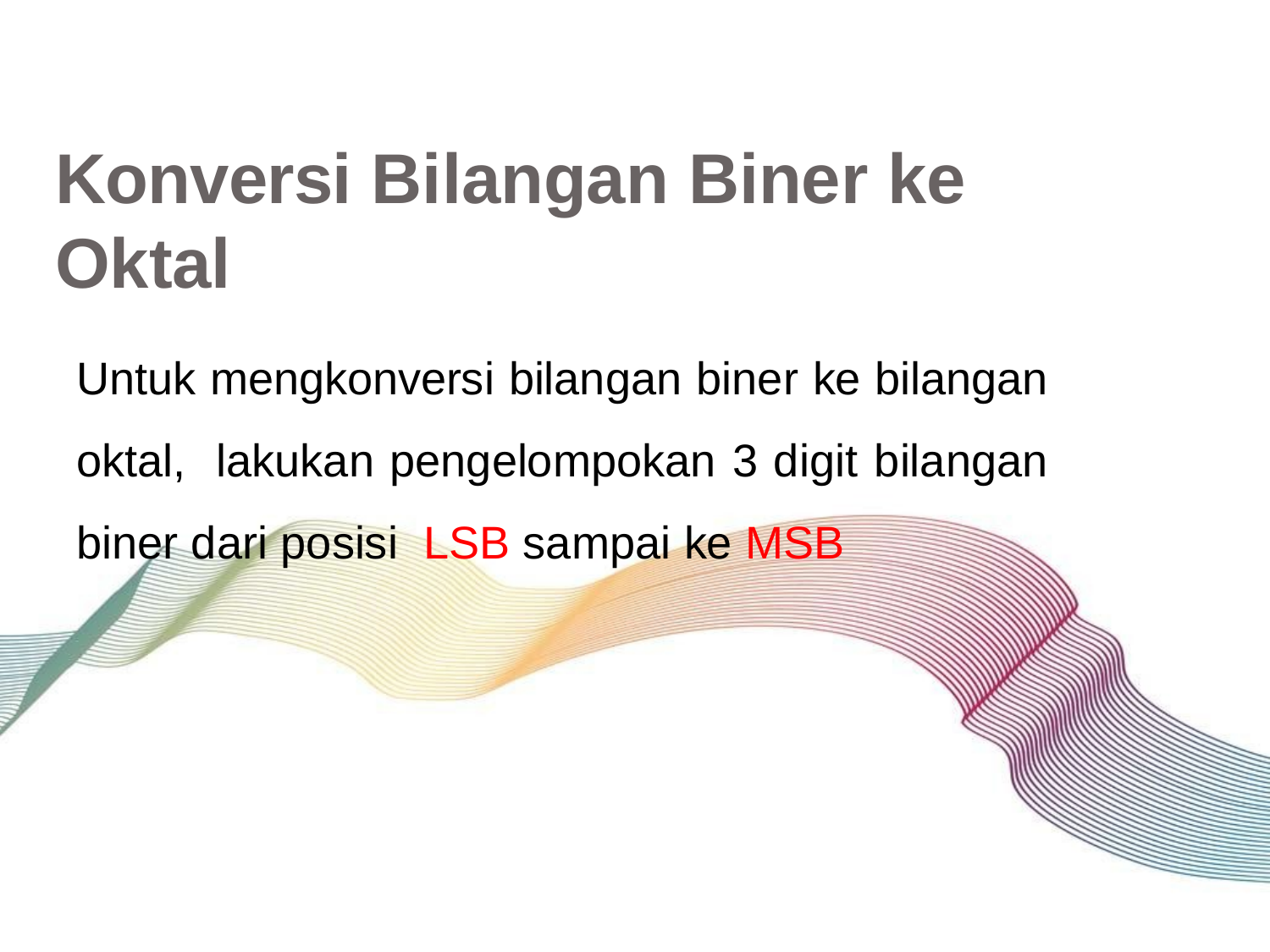

Konversi Bilangan Biner ke Oktal
Untuk mengkonversi bilangan biner ke bilangan oktal,  lakukan pengelompokan 3 digit bilangan biner dari posisi  LSB sampai ke MSB